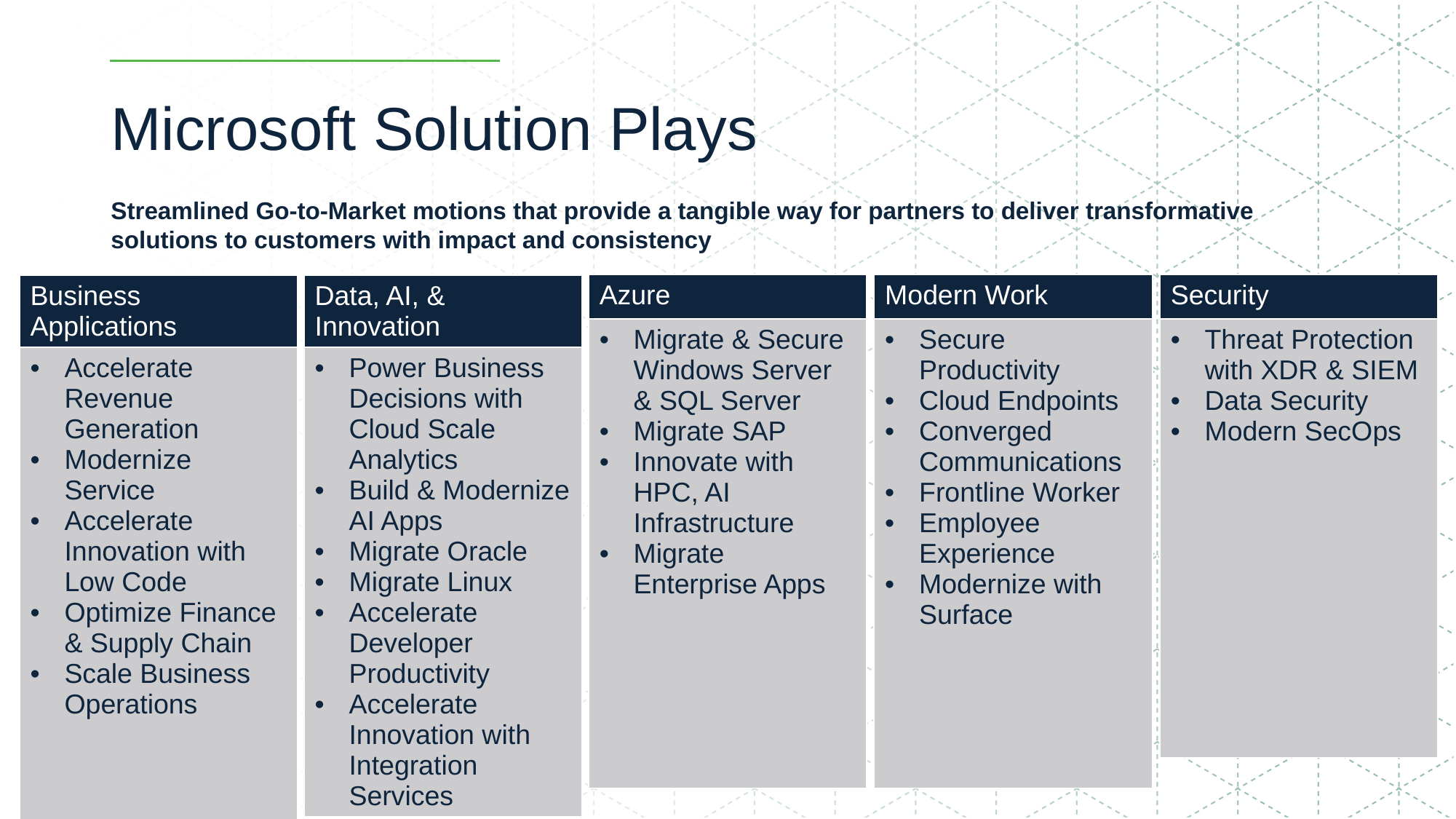

# Microsoft Solution Plays
Streamlined Go-to-Market motions that provide a tangible way for partners to deliver transformative solutions to customers with impact and consistency
| Azure |
| --- |
| Migrate & Secure Windows Server & SQL Server Migrate SAP Innovate with HPC, AI Infrastructure Migrate Enterprise Apps |
| Modern Work |
| --- |
| Secure Productivity Cloud Endpoints Converged Communications Frontline Worker Employee Experience Modernize with Surface |
| Security |
| --- |
| Threat Protection with XDR & SIEM Data Security Modern SecOps |
| Business Applications |
| --- |
| Accelerate Revenue Generation Modernize Service Accelerate Innovation with Low Code Optimize Finance & Supply Chain Scale Business Operations |
| Data, AI, & Innovation |
| --- |
| Power Business Decisions with Cloud Scale Analytics Build & Modernize AI Apps Migrate Oracle Migrate Linux Accelerate Developer Productivity Accelerate Innovation with Integration Services |